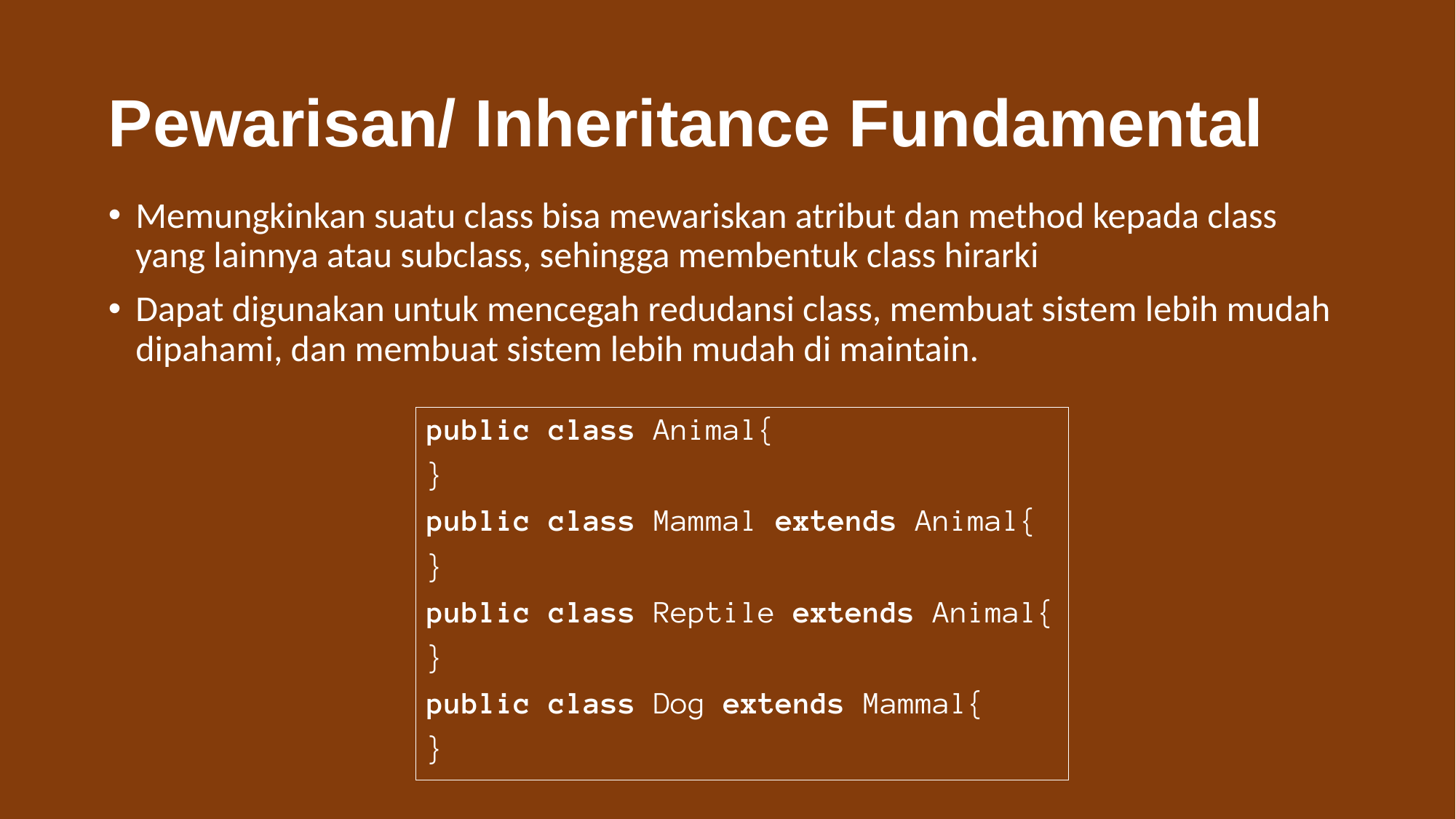

# Pewarisan/ Inheritance Fundamental
Memungkinkan suatu class bisa mewariskan atribut dan method kepada class yang lainnya atau subclass, sehingga membentuk class hirarki
Dapat digunakan untuk mencegah redudansi class, membuat sistem lebih mudah dipahami, dan membuat sistem lebih mudah di maintain.

public class Animal{
}
public class Mammal extends Animal{
}
public class Reptile extends Animal{
}
public class Dog extends Mammal{
}